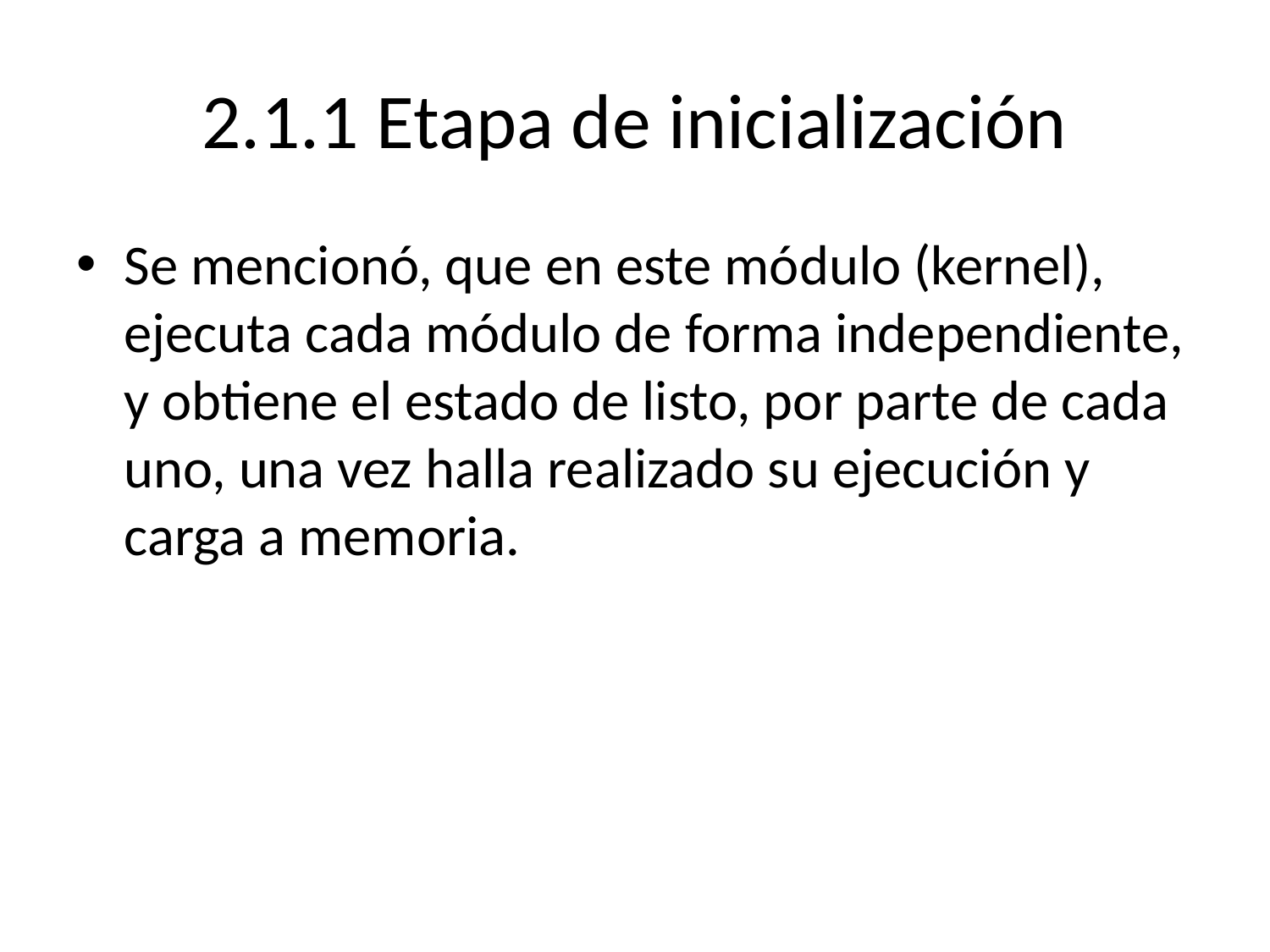

# 2.1.1 Etapa de inicialización
Se mencionó, que en este módulo (kernel), ejecuta cada módulo de forma independiente, y obtiene el estado de listo, por parte de cada uno, una vez halla realizado su ejecución y carga a memoria.